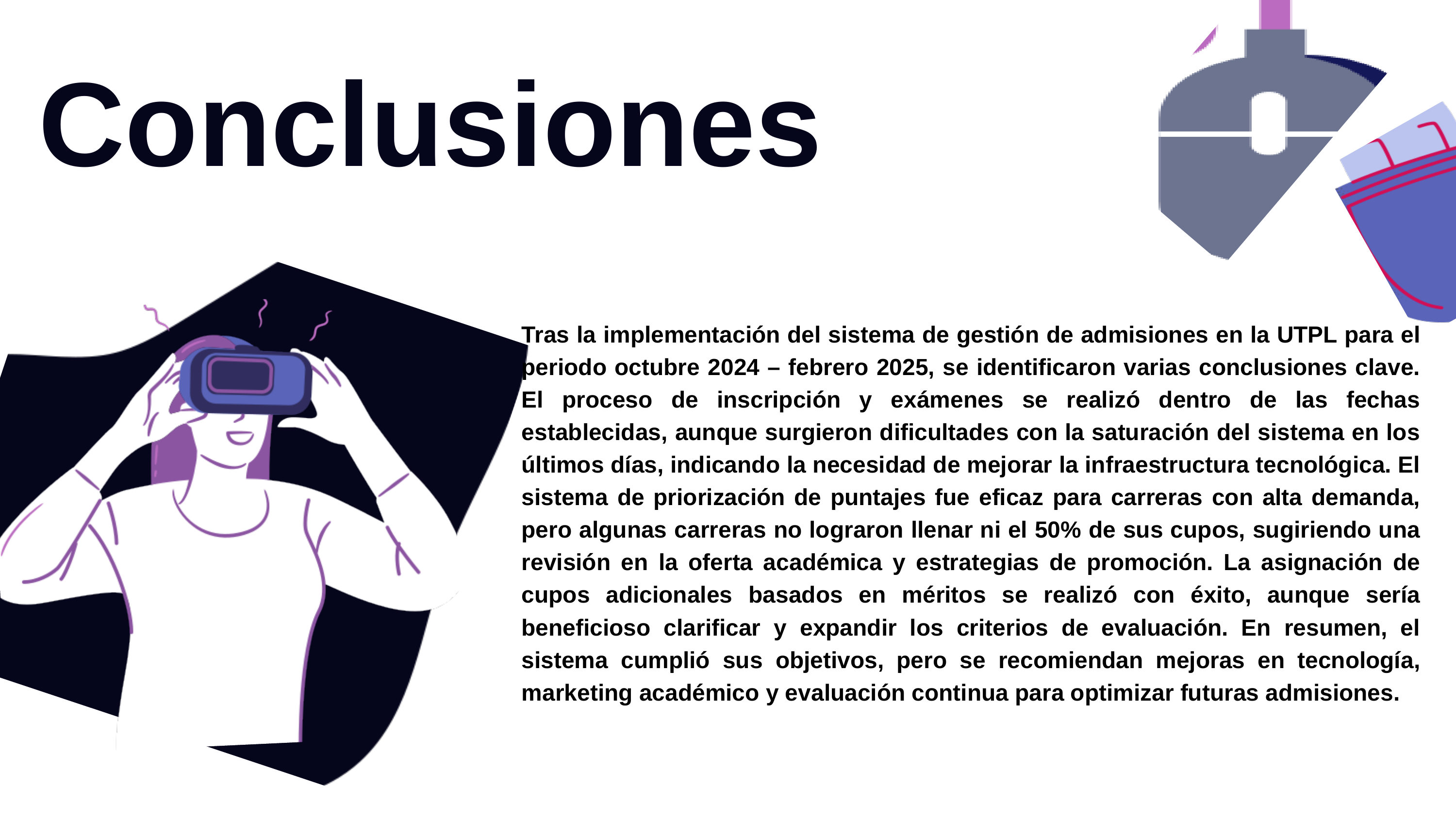

Conclusiones

Tras la implementación del sistema de gestión de admisiones en la UTPL para el periodo octubre 2024 – febrero 2025, se identificaron varias conclusiones clave. El proceso de inscripción y exámenes se realizó dentro de las fechas establecidas, aunque surgieron dificultades con la saturación del sistema en los últimos días, indicando la necesidad de mejorar la infraestructura tecnológica. El sistema de priorización de puntajes fue eficaz para carreras con alta demanda, pero algunas carreras no lograron llenar ni el 50% de sus cupos, sugiriendo una revisión en la oferta académica y estrategias de promoción. La asignación de cupos adicionales basados en méritos se realizó con éxito, aunque sería beneficioso clarificar y expandir los criterios de evaluación. En resumen, el sistema cumplió sus objetivos, pero se recomiendan mejoras en tecnología, marketing académico y evaluación continua para optimizar futuras admisiones.